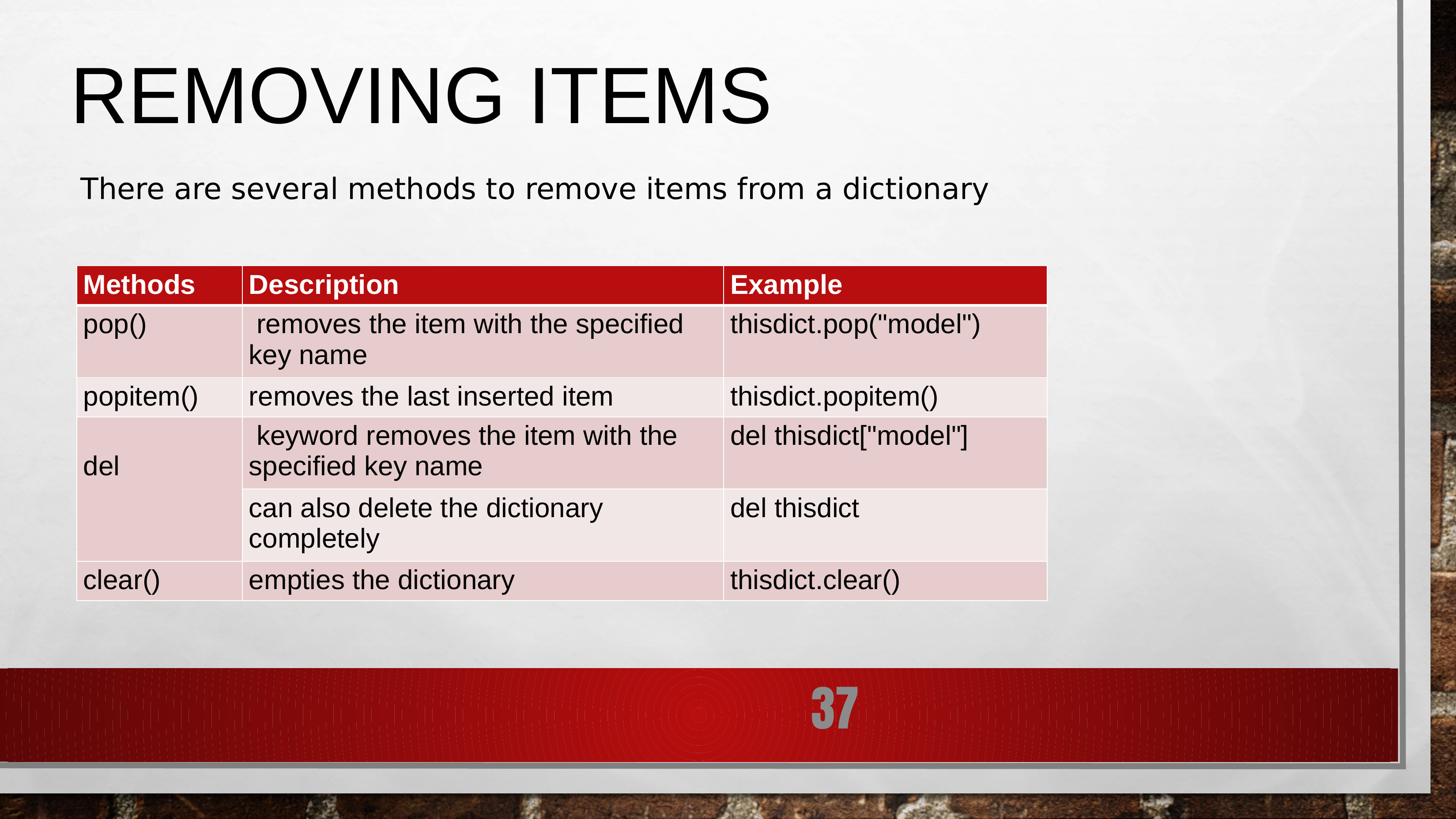

# Removing items
There are several methods to remove items from a dictionary
| Methods | Description | Example |
| --- | --- | --- |
| pop() | removes the item with the specified key name | thisdict.pop("model") |
| popitem() | removes the last inserted item | thisdict.popitem() |
| del | keyword removes the item with the specified key name | del thisdict["model"] |
|  | can also delete the dictionary completely | del thisdict |
| clear() | empties the dictionary | thisdict.clear() |
37